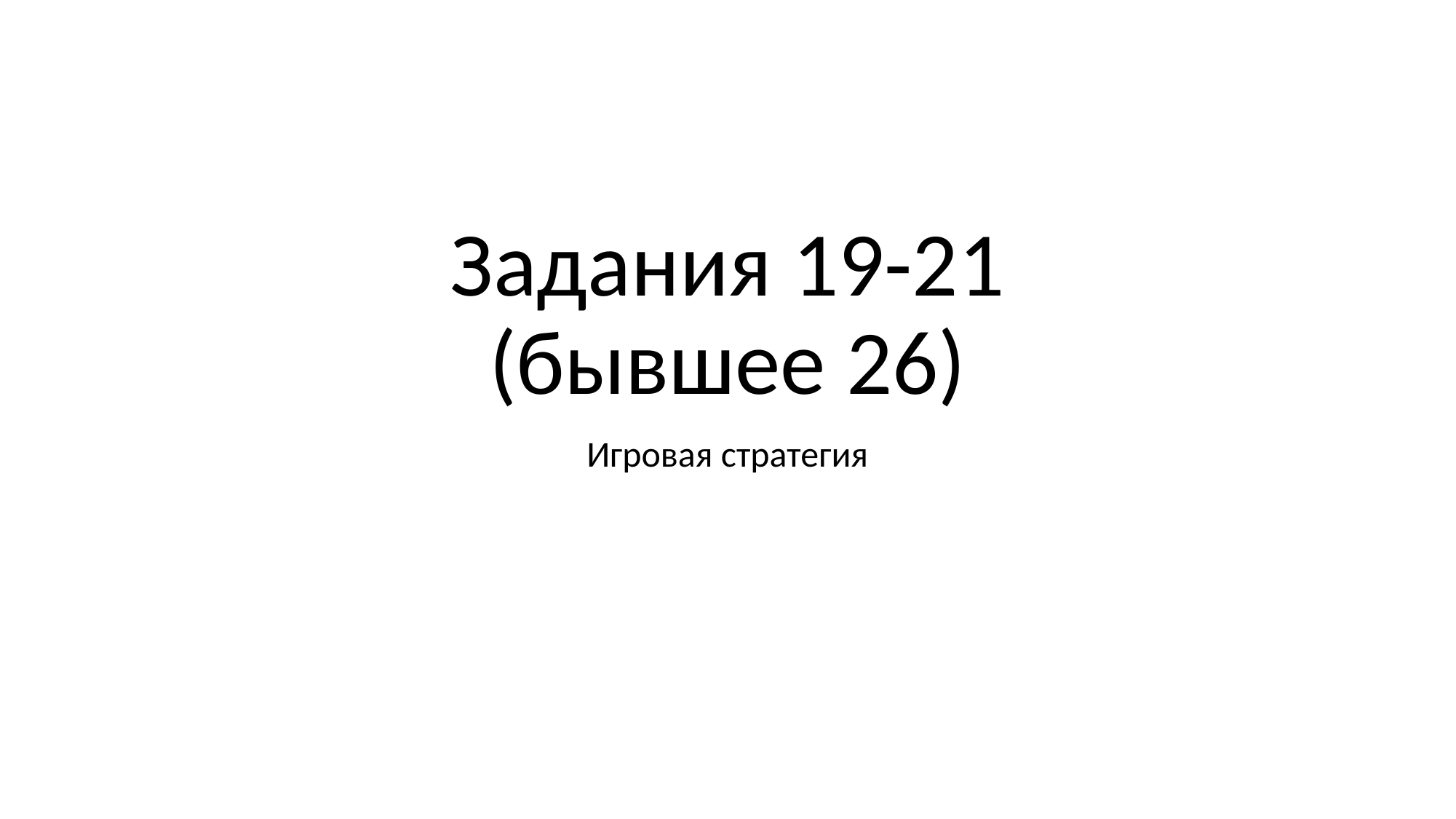

# Задания 19-21 (бывшее 26)
Игровая стратегия